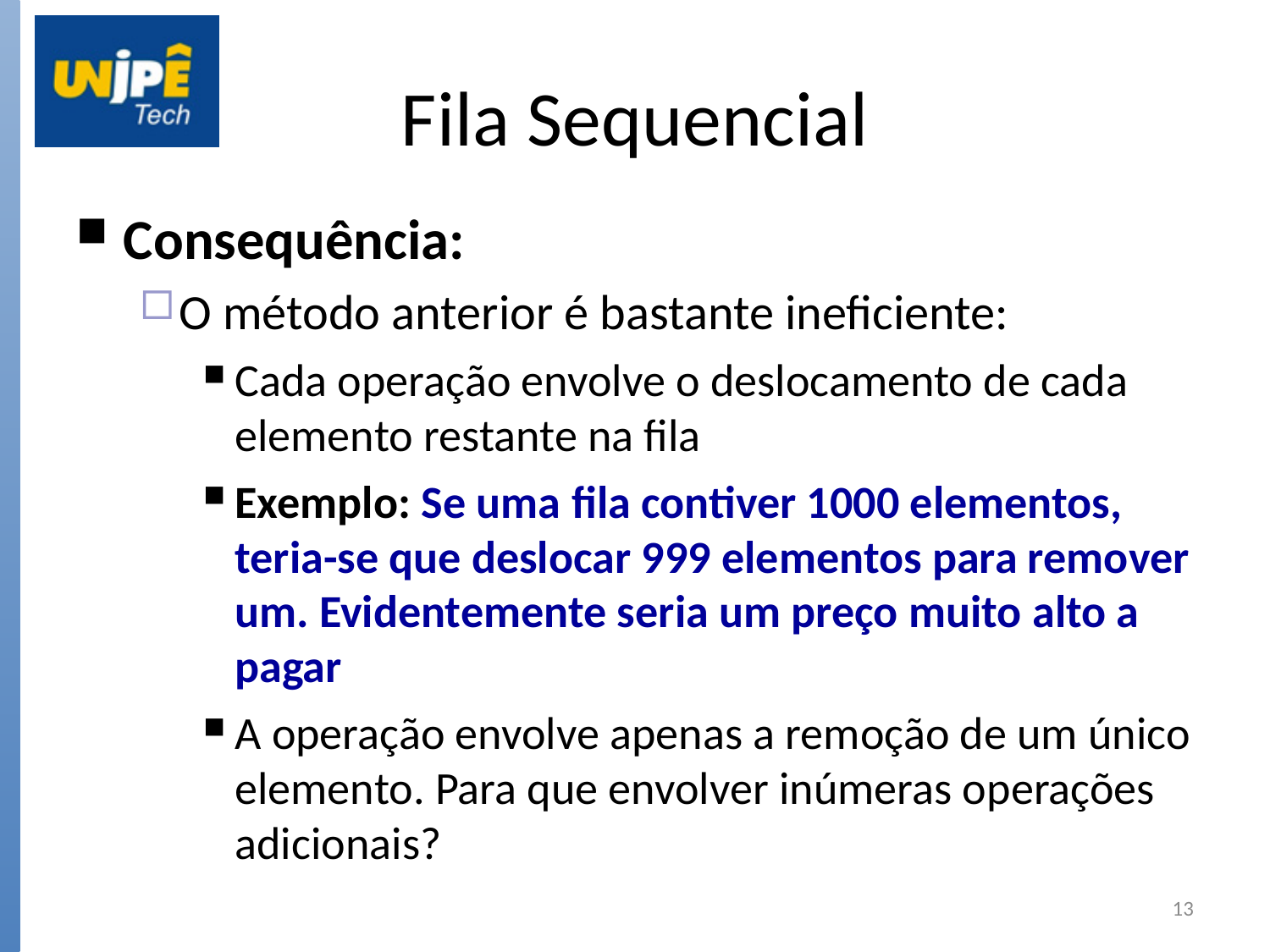

Fila Sequencial
Consequência:
O método anterior é bastante ineficiente:
Cada operação envolve o deslocamento de cada elemento restante na fila
Exemplo: Se uma fila contiver 1000 elementos, teria-se que deslocar 999 elementos para remover um. Evidentemente seria um preço muito alto a pagar
A operação envolve apenas a remoção de um único elemento. Para que envolver inúmeras operações adicionais?
13